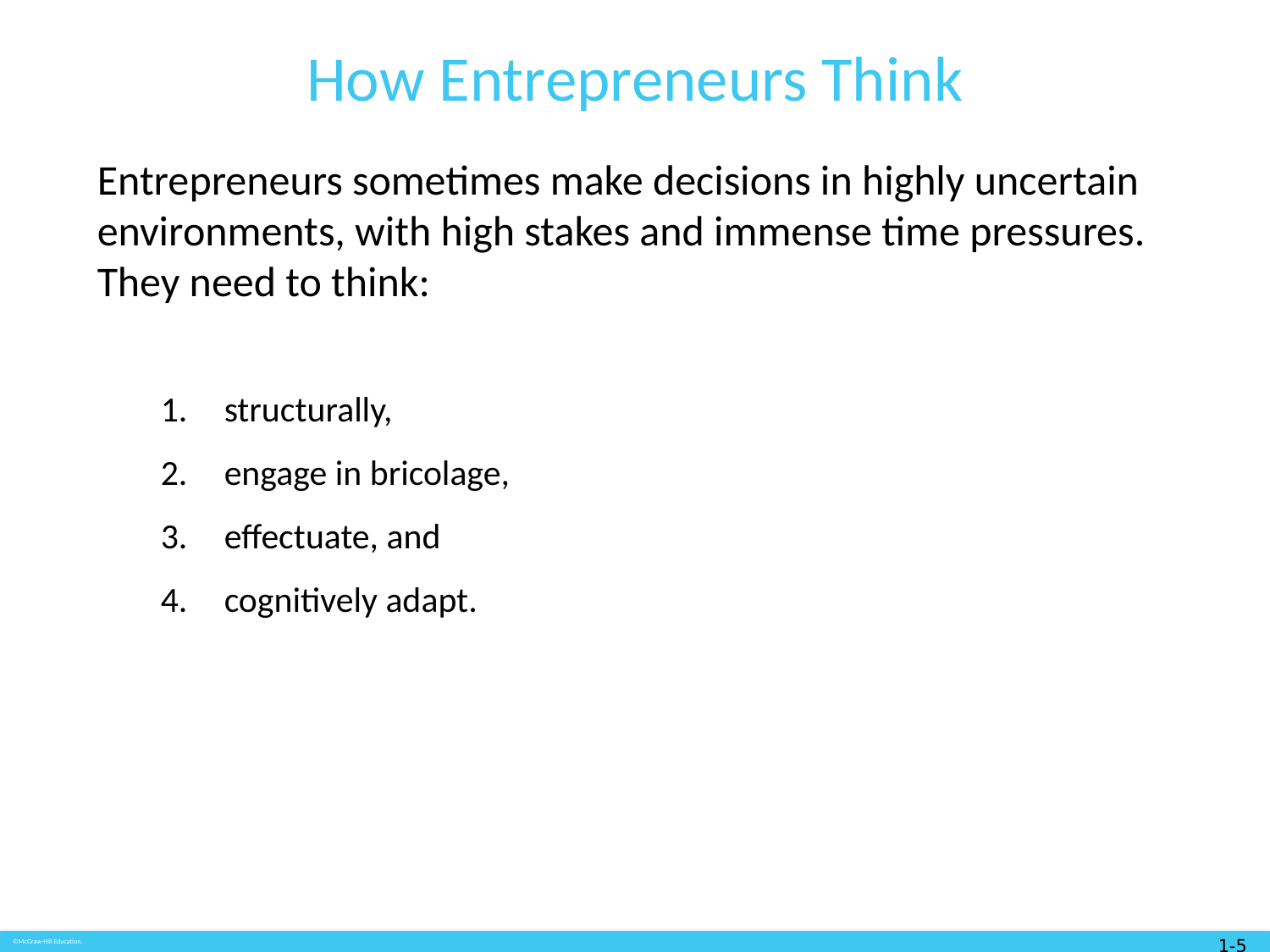

# How Entrepreneurs Think
Entrepreneurs sometimes make decisions in highly uncertain environments, with high stakes and immense time pressures. They need to think:

structurally,
engage in bricolage,
effectuate, and
cognitively adapt.